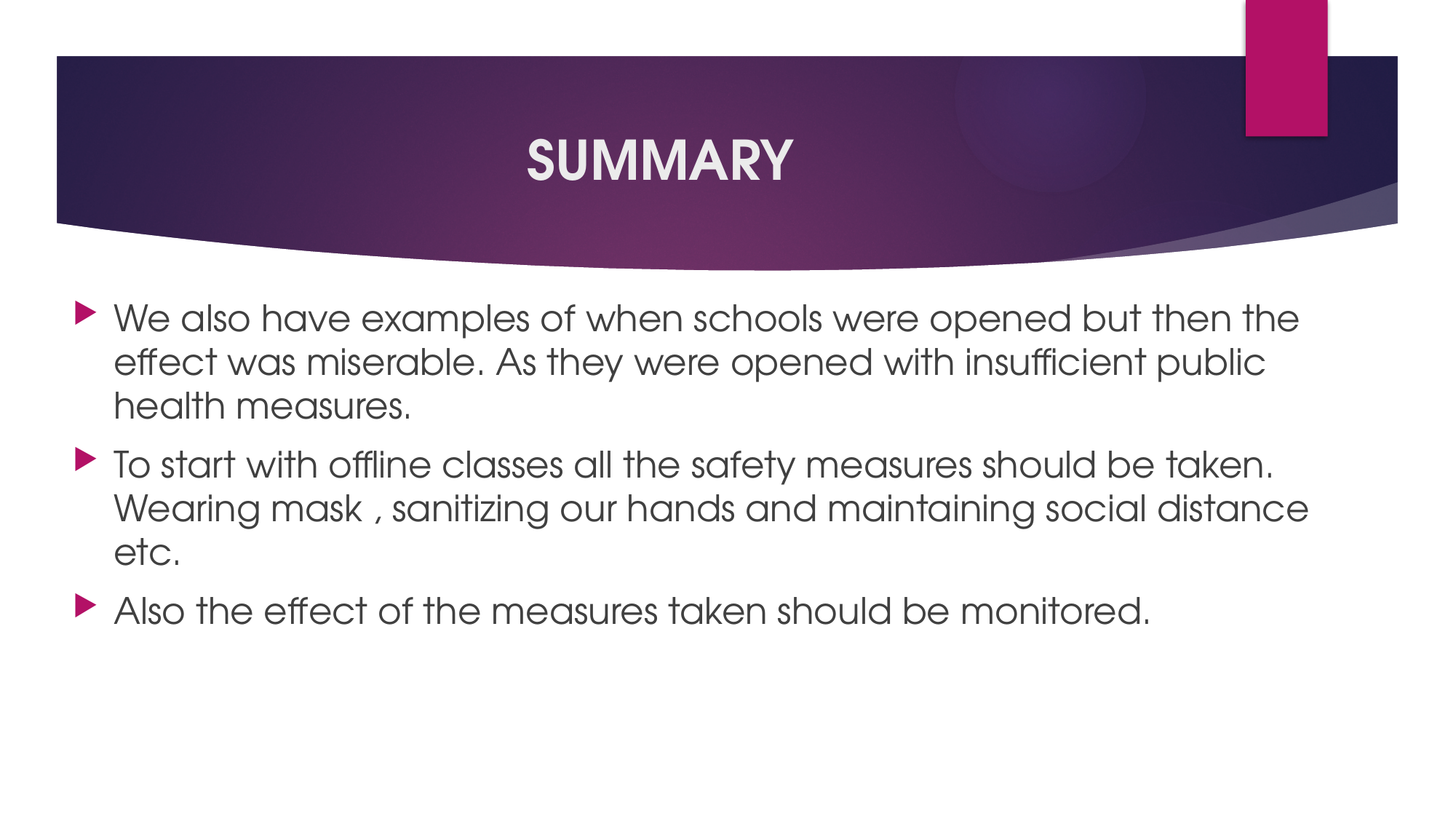

# SUMMARY
We also have examples of when schools were opened but then the effect was miserable. As they were opened with insufficient public health measures.
To start with offline classes all the safety measures should be taken. Wearing mask , sanitizing our hands and maintaining social distance etc.
Also the effect of the measures taken should be monitored.